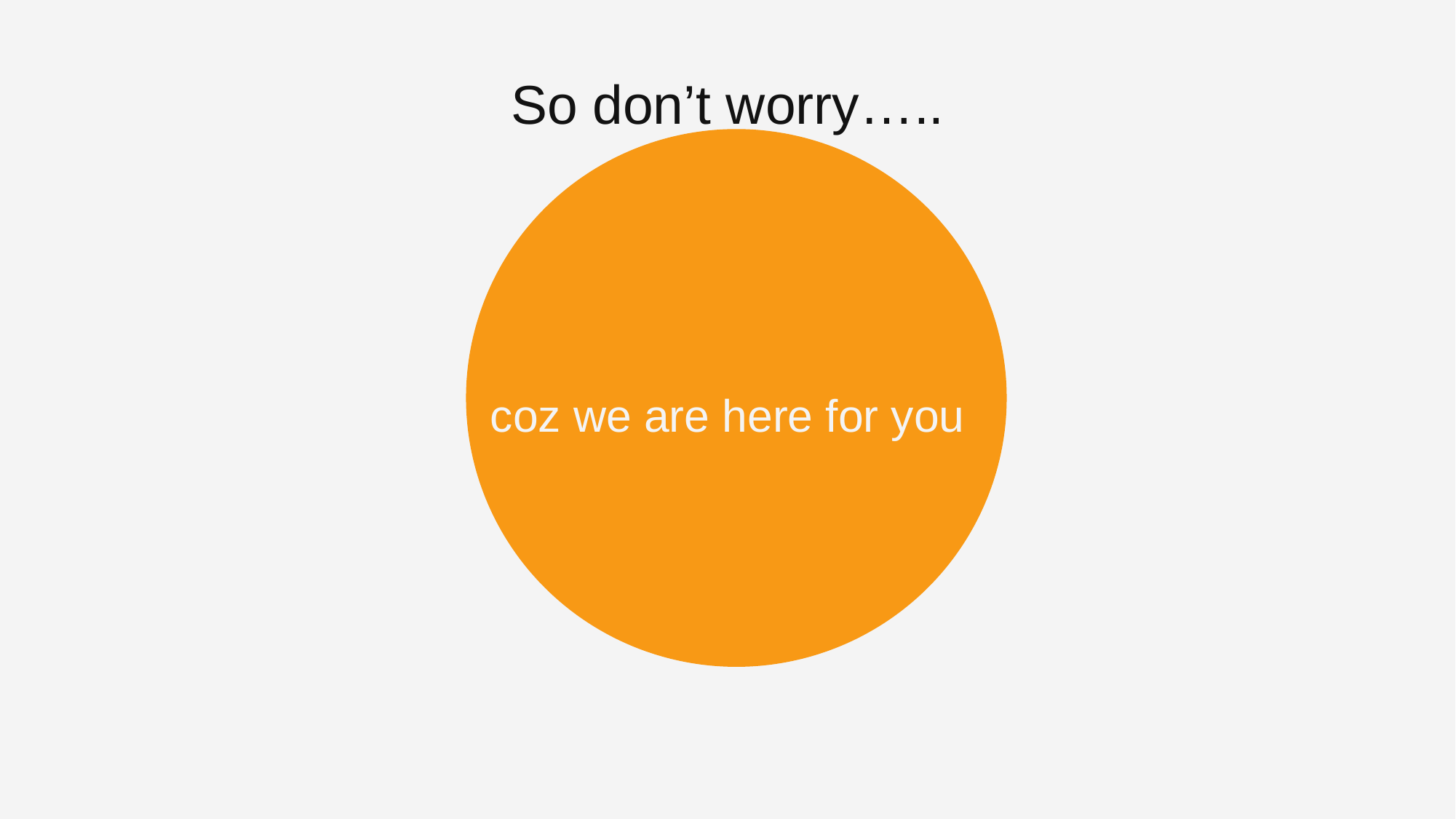

So don’t worry…..

coz we are here for you